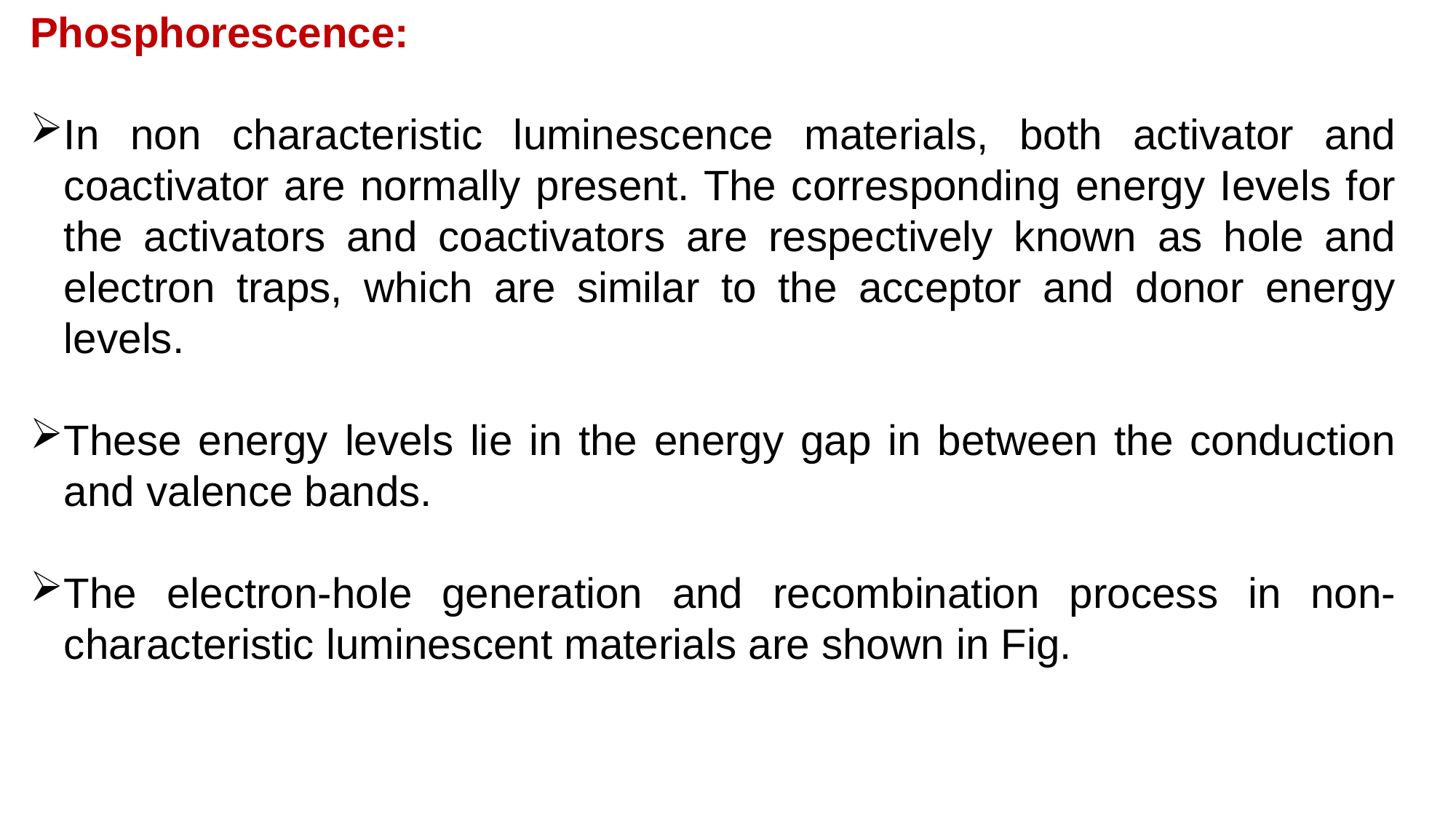

Phosphorescence:

In non characteristic luminescence materials, both activator and coactivator are normally present. The corresponding energy Ievels for the activators and coactivators are respectively known as hole and electron traps, which are similar to the acceptor and donor energy levels.

These energy levels lie in the energy gap in between the conduction and valence bands.

The electron-hole generation and recombination process in non-characteristic luminescent materials are shown in Fig.